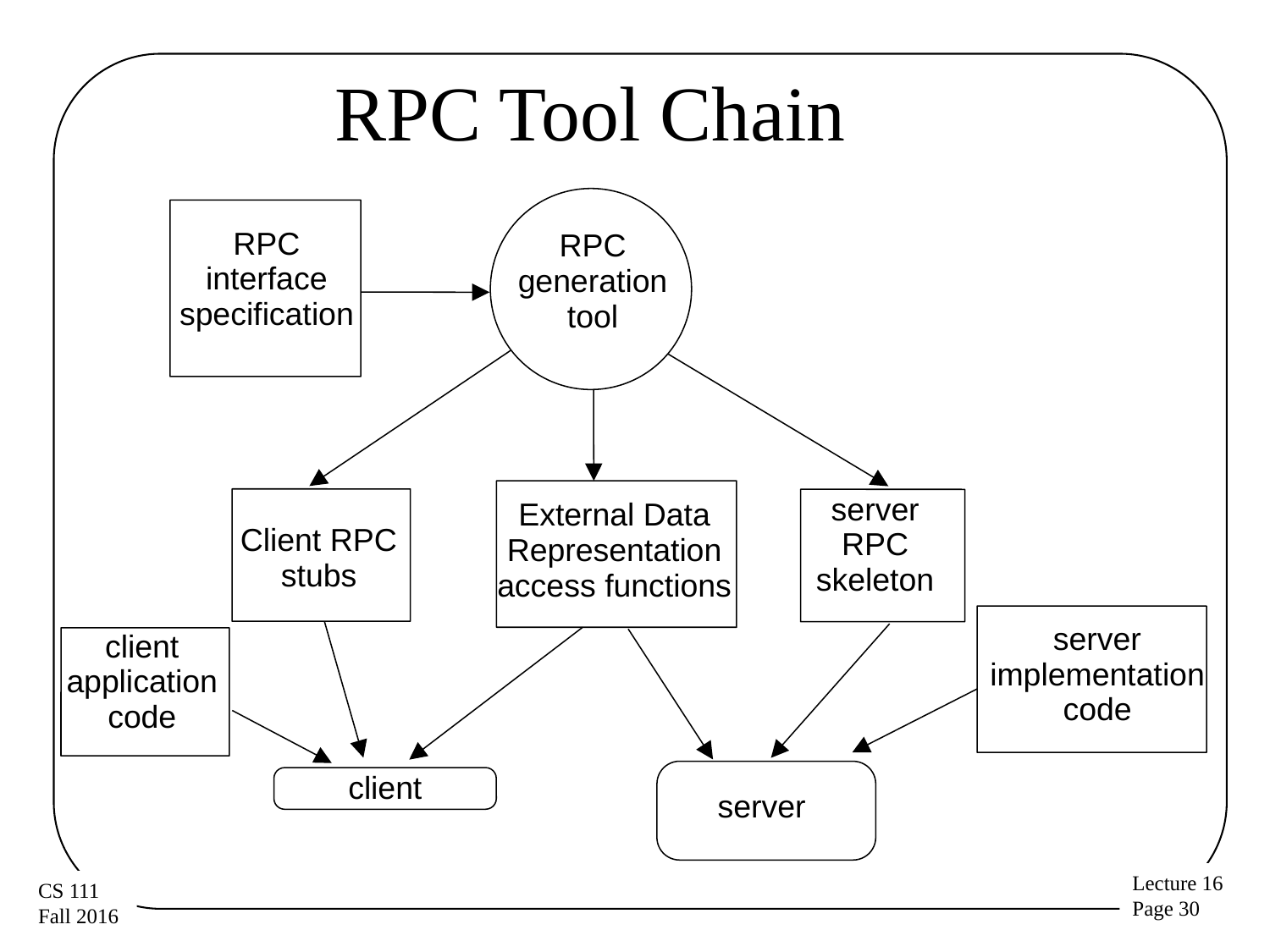

# RPC Tool Chain

RPC
interface
specification
RPC
generation
tool

server
RPC
skeleton
External Data
Representation
access functions
Client RPC
stubs

server
implementation
code

client
application
code

client
server